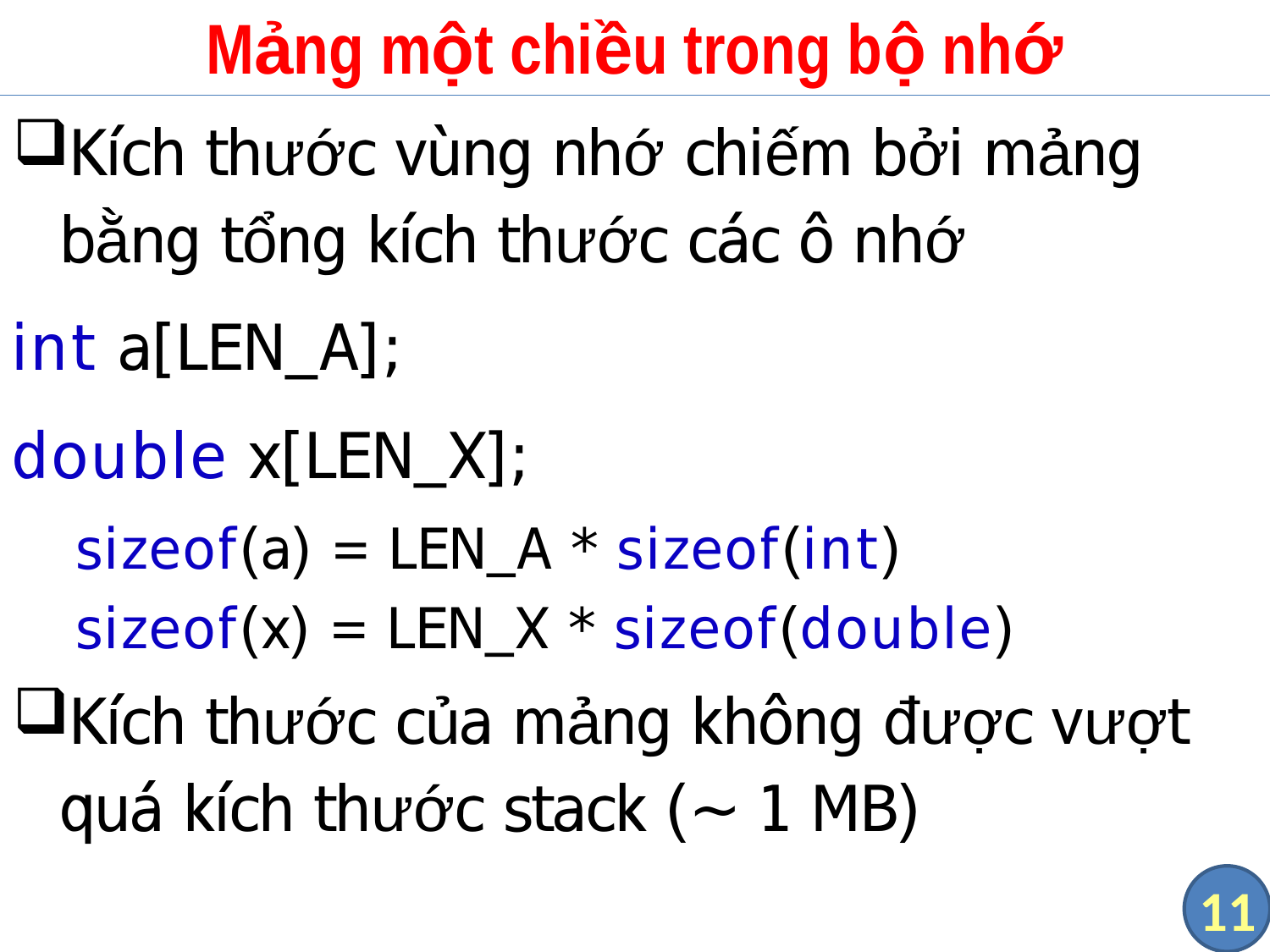

# Mảng một chiều trong bộ nhớ
Kích thước vùng nhớ chiếm bởi mảng bằng tổng kích thước các ô nhớ
int a[LEN_A];
double x[LEN_X];
sizeof(a) = LEN_A * sizeof(int)
sizeof(x) = LEN_X * sizeof(double)
Kích thước của mảng không được vượt quá kích thước stack (~ 1 MB)
11